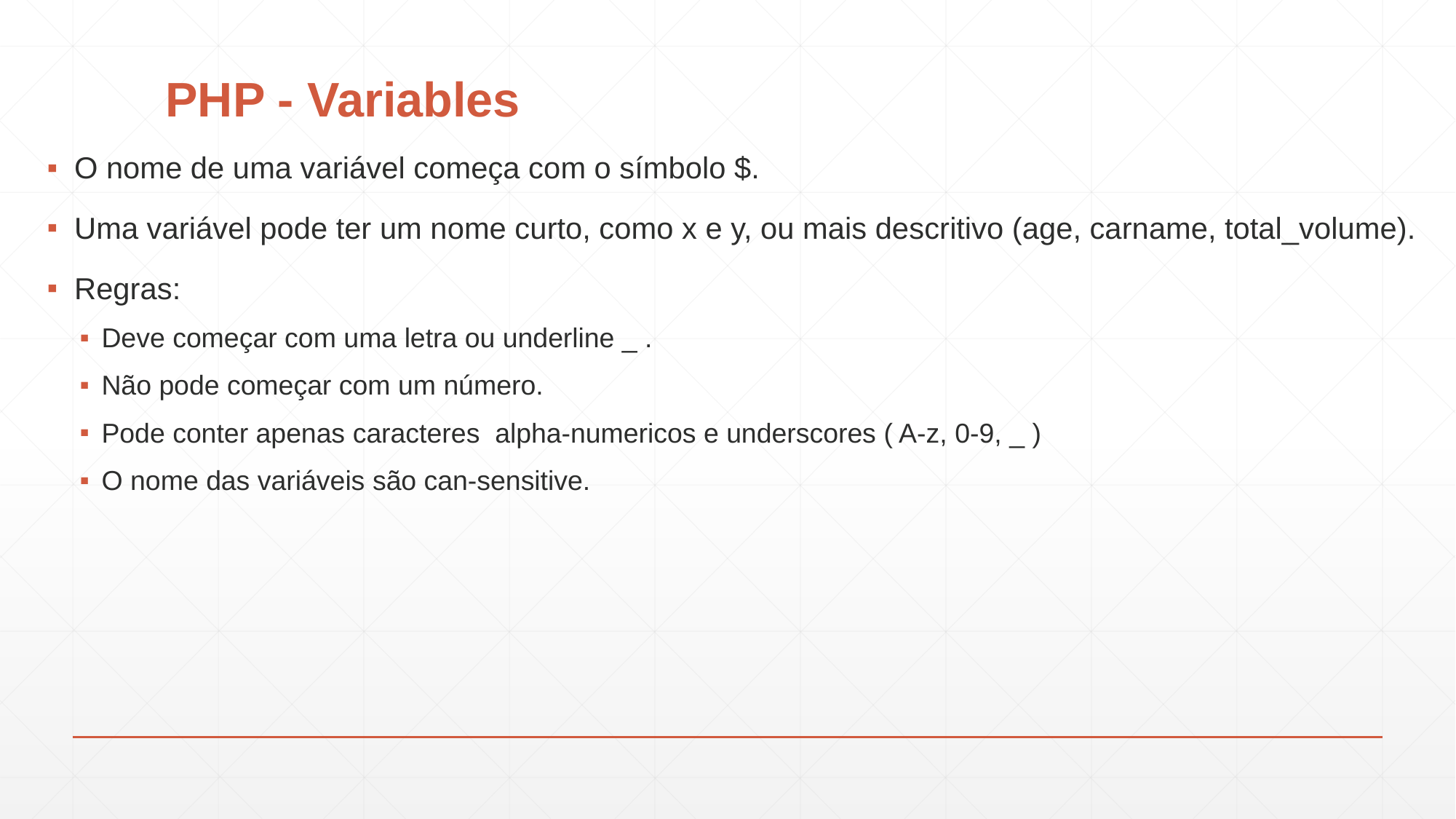

# PHP - Variables
O nome de uma variável começa com o símbolo $.
Uma variável pode ter um nome curto, como x e y, ou mais descritivo (age, carname, total_volume).
Regras:
Deve começar com uma letra ou underline _ .
Não pode começar com um número.
Pode conter apenas caracteres  alpha-numericos e underscores ( A-z, 0-9, _ )
O nome das variáveis são can-sensitive.